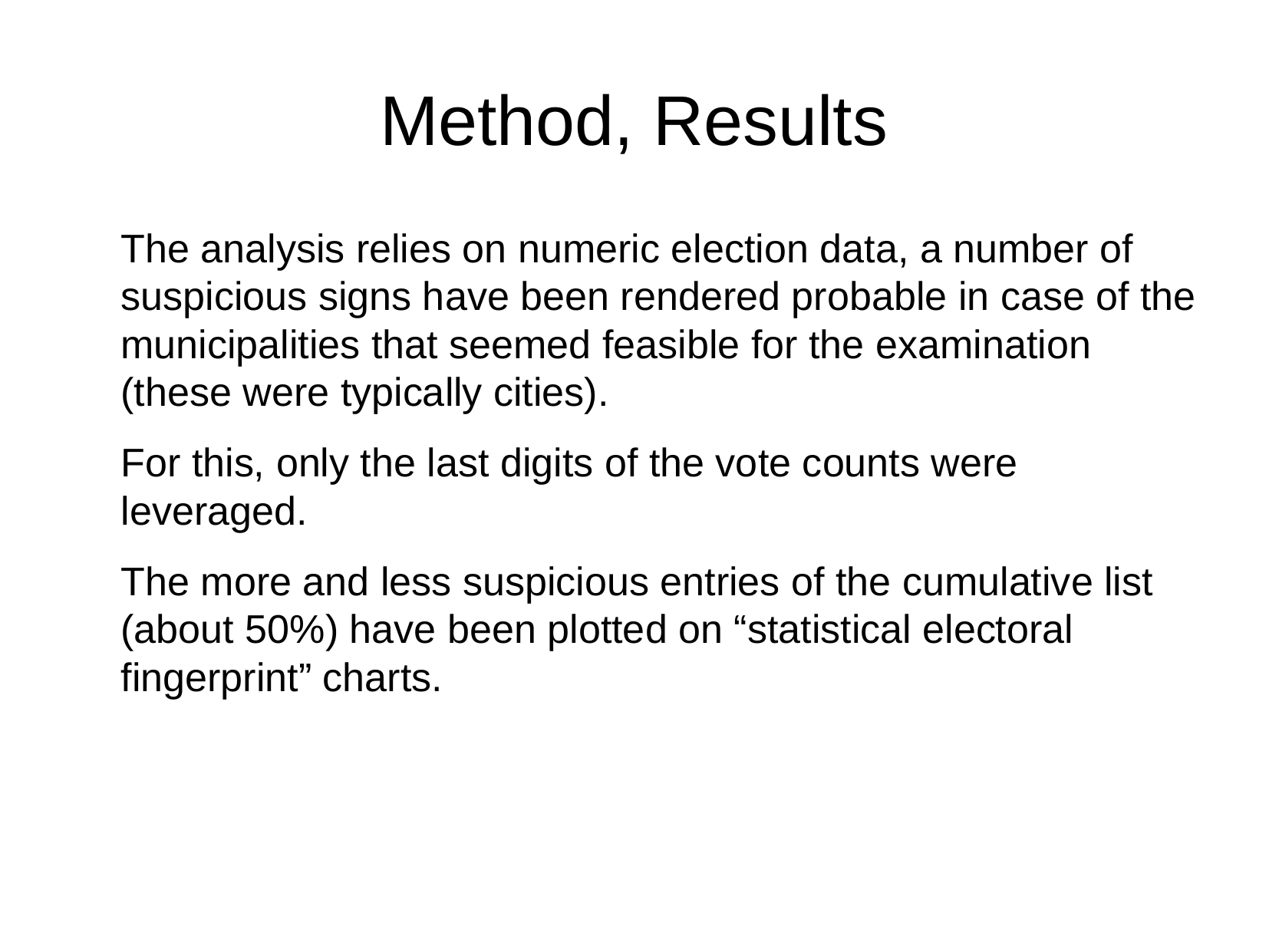

Method, Results
The analysis relies on numeric election data, a number of suspicious signs have been rendered probable in case of the municipalities that seemed feasible for the examination (these were typically cities).
For this, only the last digits of the vote counts were leveraged.
The more and less suspicious entries of the cumulative list (about 50%) have been plotted on “statistical electoral fingerprint” charts.